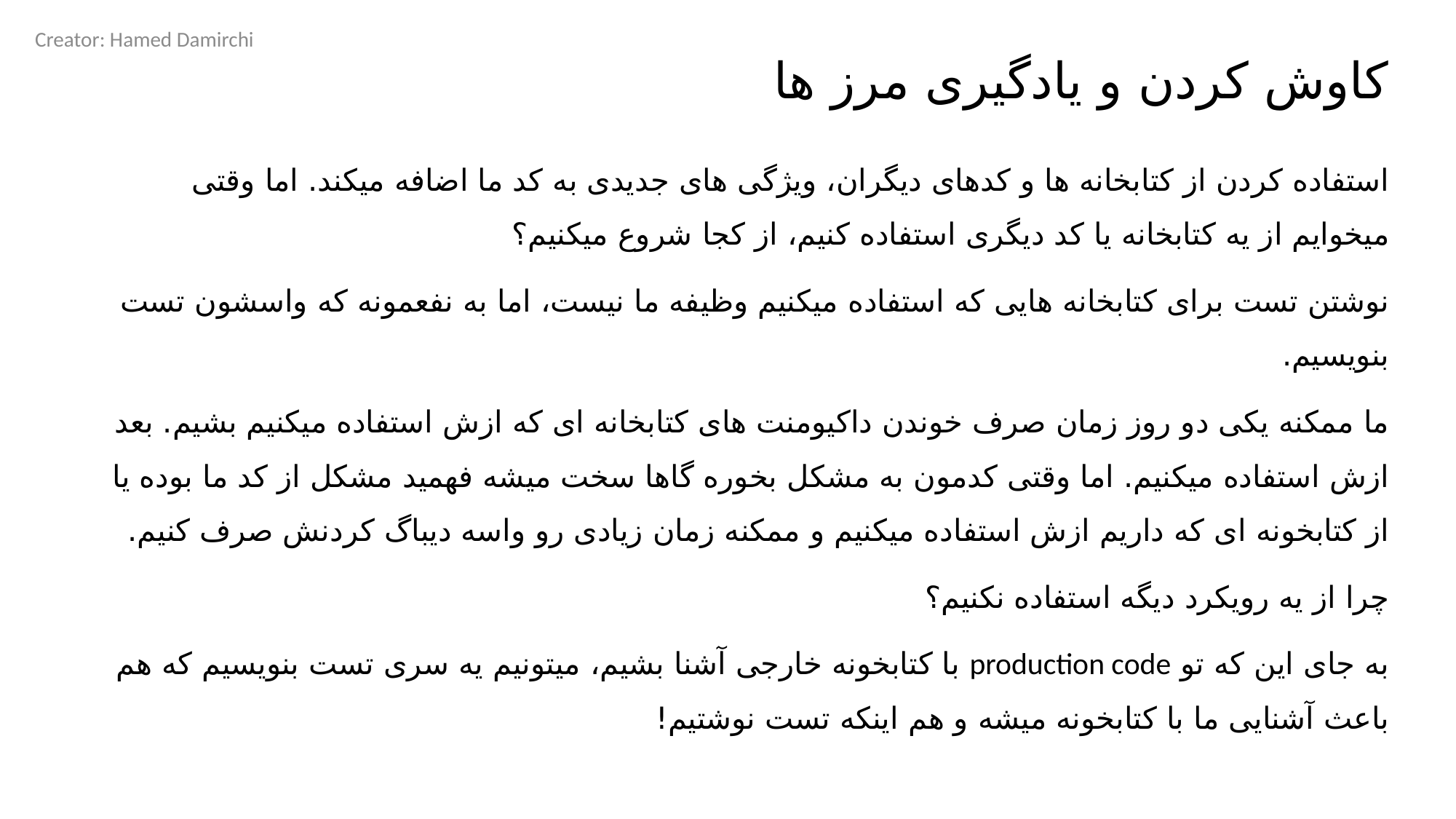

Creator: Hamed Damirchi
# کاوش کردن و یادگیری مرز ها
استفاده کردن از کتابخانه ها و کدهای دیگران، ویژگی های جدیدی به کد ما اضافه میکند. اما وقتی میخوایم از یه کتابخانه یا کد دیگری استفاده کنیم، از کجا شروع میکنیم؟
نوشتن تست برای کتابخانه هایی که استفاده میکنیم وظیفه ما نیست، اما به نفعمونه که واسشون تست بنویسیم.
ما ممکنه یکی دو روز زمان صرف خوندن داکیومنت های کتابخانه ای که ازش استفاده میکنیم بشیم. بعد ازش استفاده میکنیم. اما وقتی کدمون به مشکل بخوره گاها سخت میشه فهمید مشکل از کد ما بوده یا از کتابخونه ای که داریم ازش استفاده میکنیم و ممکنه زمان زیادی رو واسه دیباگ کردنش صرف کنیم.
چرا از یه رویکرد دیگه استفاده نکنیم؟
به جای این که تو production code با کتابخونه خارجی آشنا بشیم، میتونیم یه سری تست بنویسیم که هم باعث آشنایی ما با کتابخونه میشه و هم اینکه تست نوشتیم!